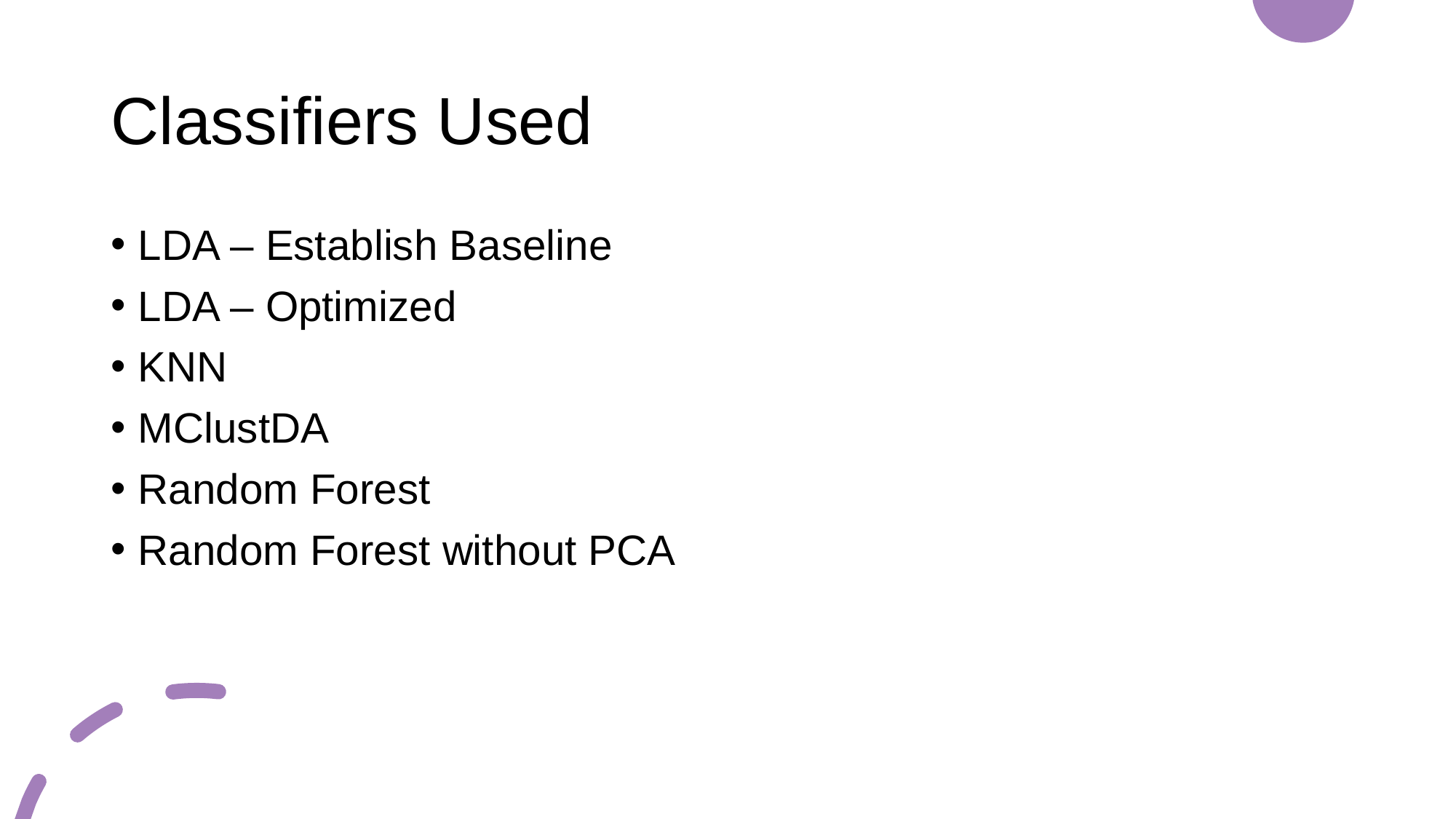

# Classifiers Used
LDA – Establish Baseline
LDA – Optimized
KNN
MClustDA
Random Forest
Random Forest without PCA